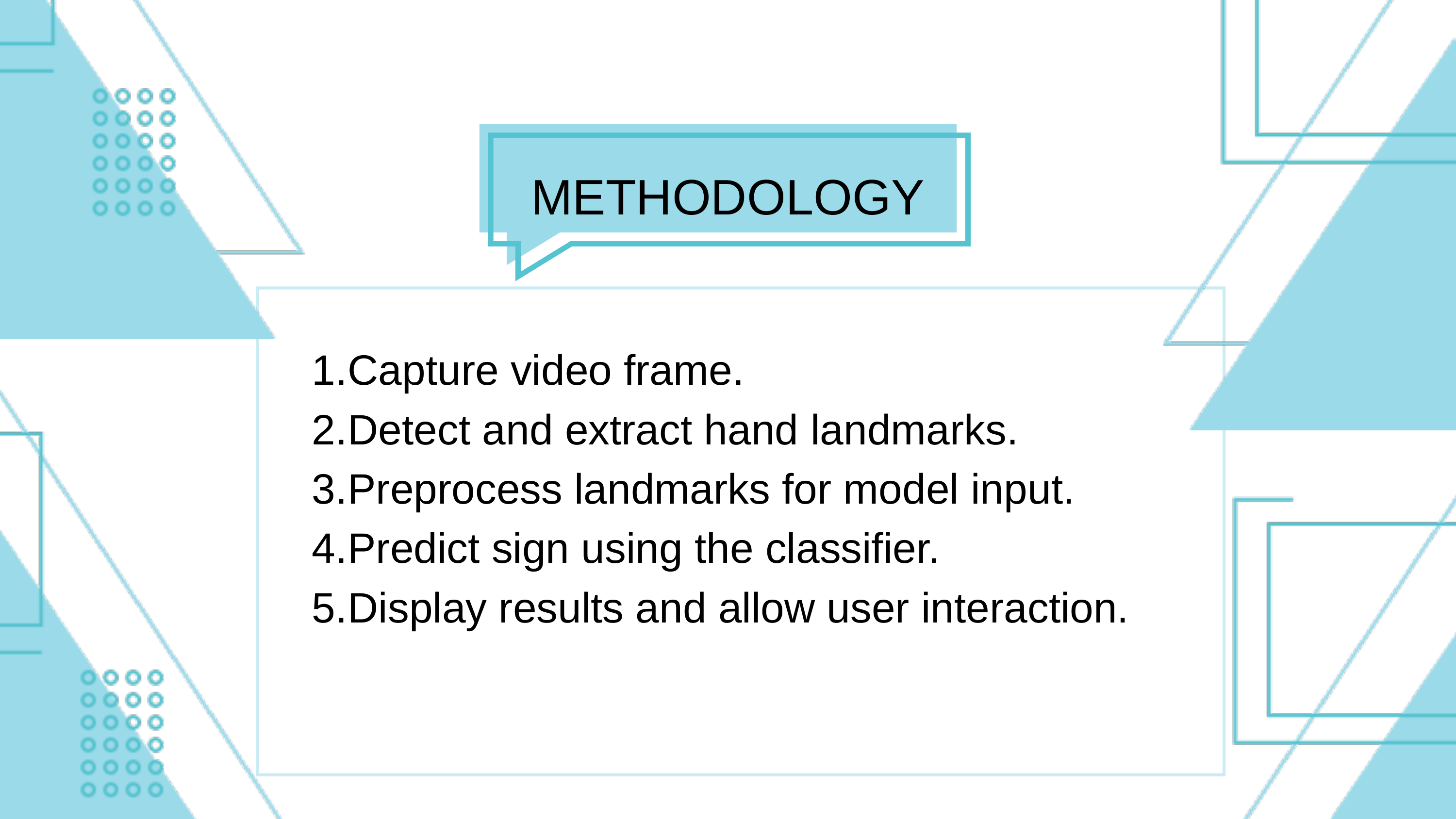

METHODOLOGY

Capture video frame.
Detect and extract hand landmarks.
Preprocess landmarks for model input.
Predict sign using the classifier.
Display results and allow user interaction.